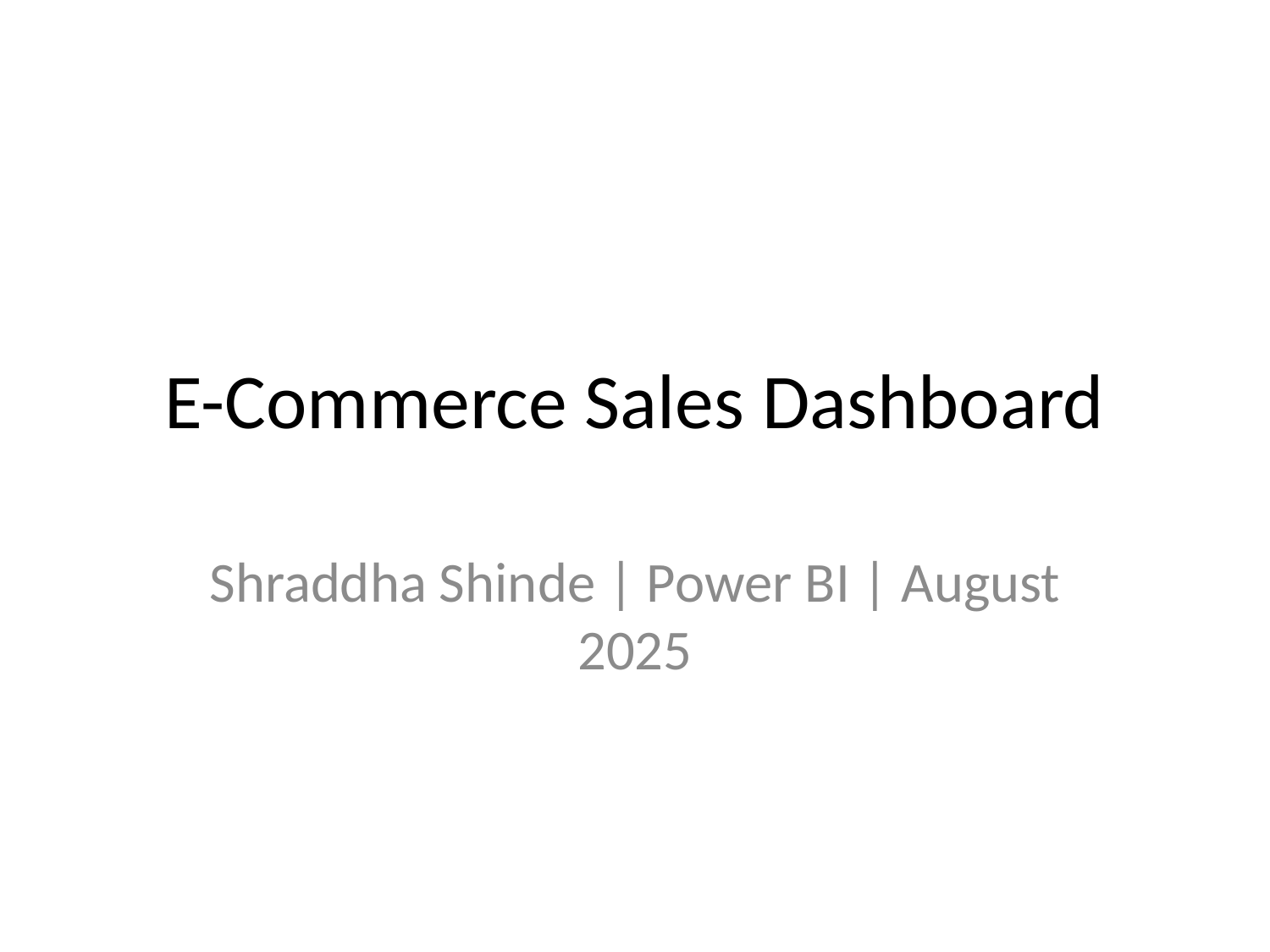

# E-Commerce Sales Dashboard
Shraddha Shinde | Power BI | August 2025